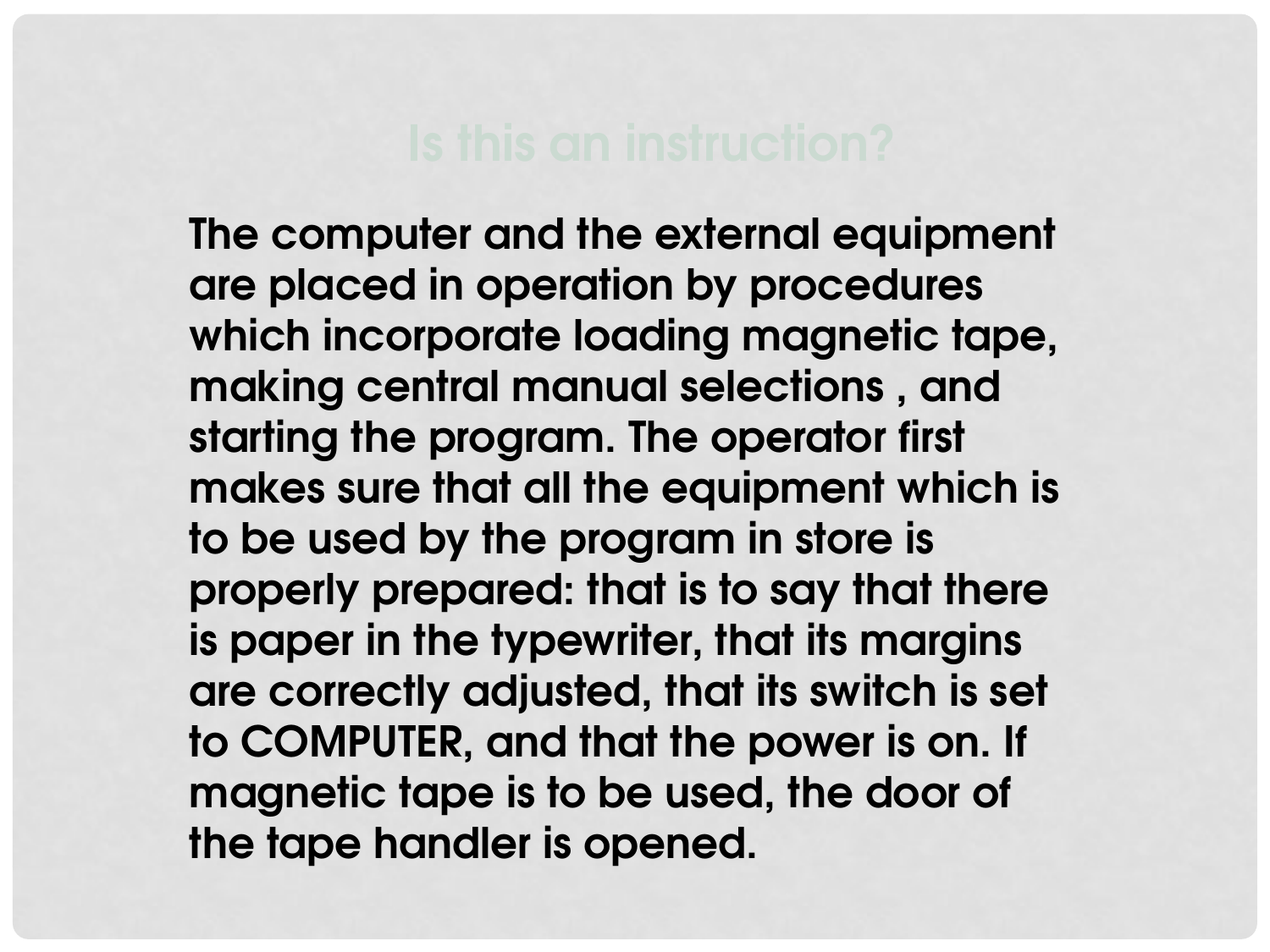

Is this an instruction?
The computer and the external equipment are placed in operation by procedures which incorporate loading magnetic tape, making central manual selections , and starting the program. The operator first makes sure that all the equipment which is to be used by the program in store is properly prepared: that is to say that there is paper in the typewriter, that its margins are correctly adjusted, that its switch is set to COMPUTER, and that the power is on. If magnetic tape is to be used, the door of the tape handler is opened.